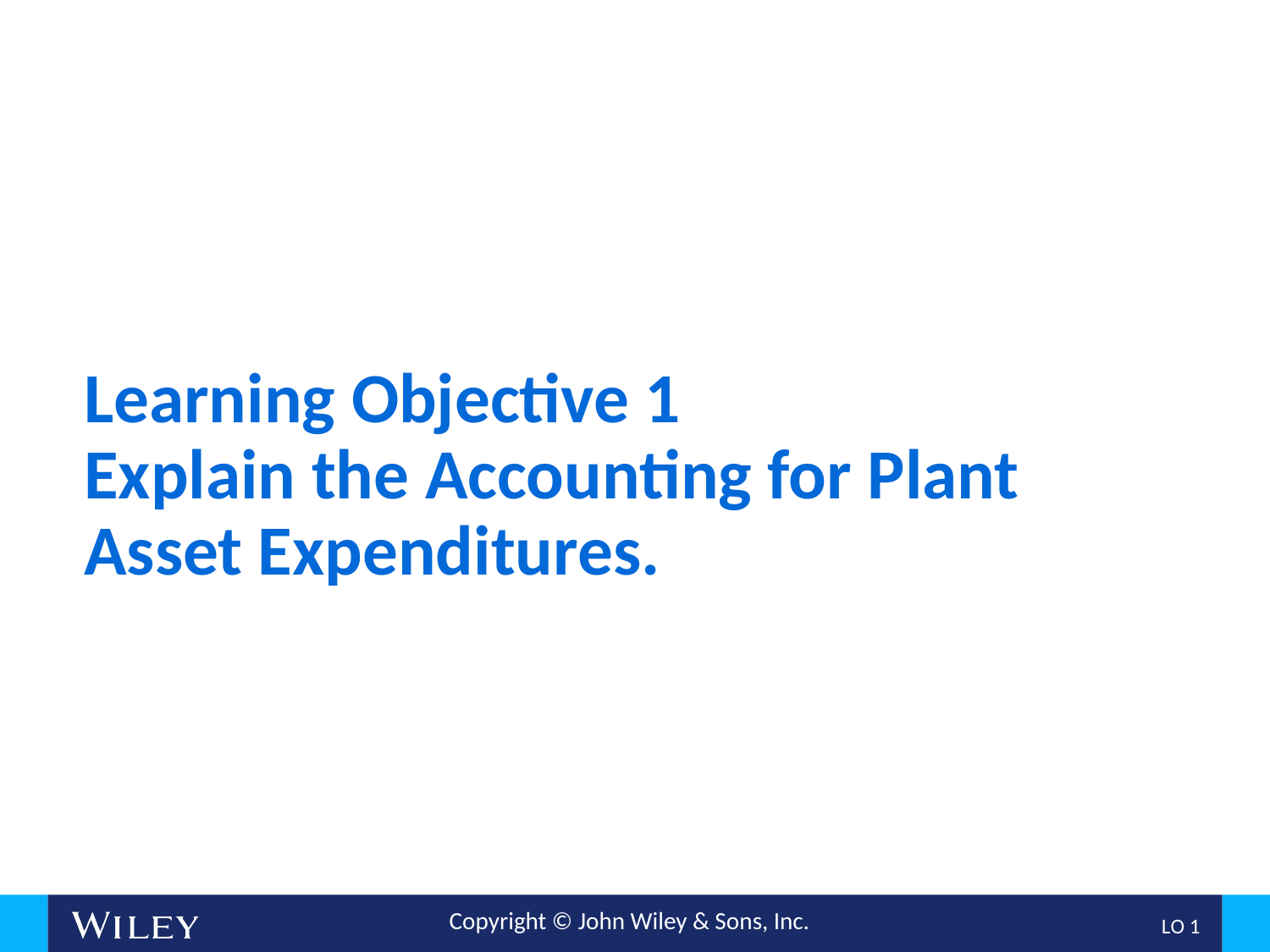

# Learning Objective 1 Explain the Accounting for Plant Asset Expenditures.
L O 1